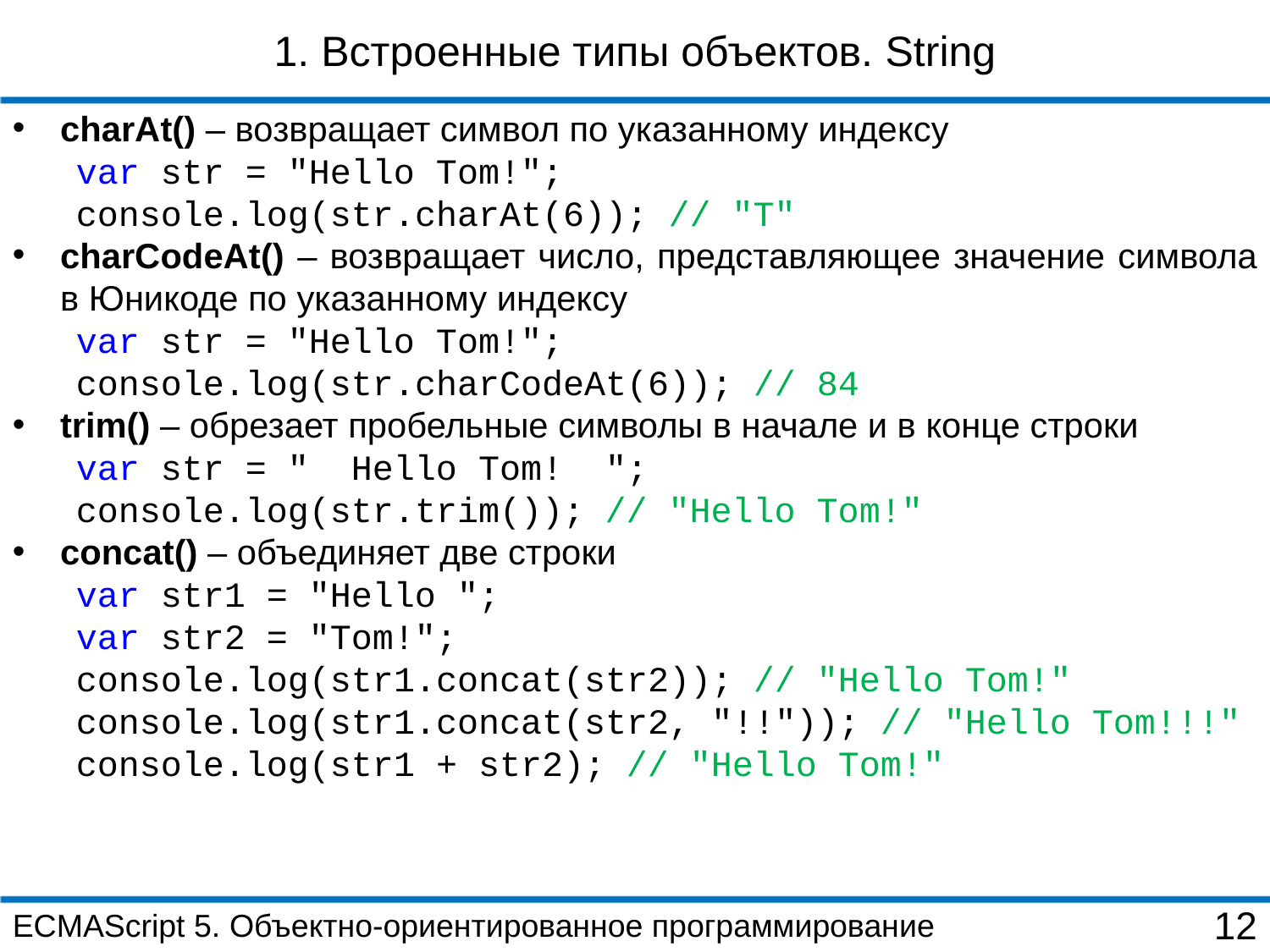

1. Встроенные типы объектов. String
charAt() – возвращает символ по указанному индексу
var str = "Hello Tom!";
console.log(str.charAt(6)); // "T"
charCodeAt() – возвращает число, представляющее значение символа в Юникоде по указанному индексу
var str = "Hello Tom!";
console.log(str.charCodeAt(6)); // 84
trim() – обрезает пробельные символы в начале и в конце строки
var str = "  Hello Tom!  ";
console.log(str.trim()); // "Hello Tom!"
concat() – объединяет две строки
var str1 = "Hello ";
var str2 = "Tom!";
console.log(str1.concat(str2)); // "Hello Tom!"
console.log(str1.concat(str2, "!!")); // "Hello Tom!!!"
console.log(str1 + str2); // "Hello Tom!"
ECMAScript 5. Объектно-ориентированное программирование
12